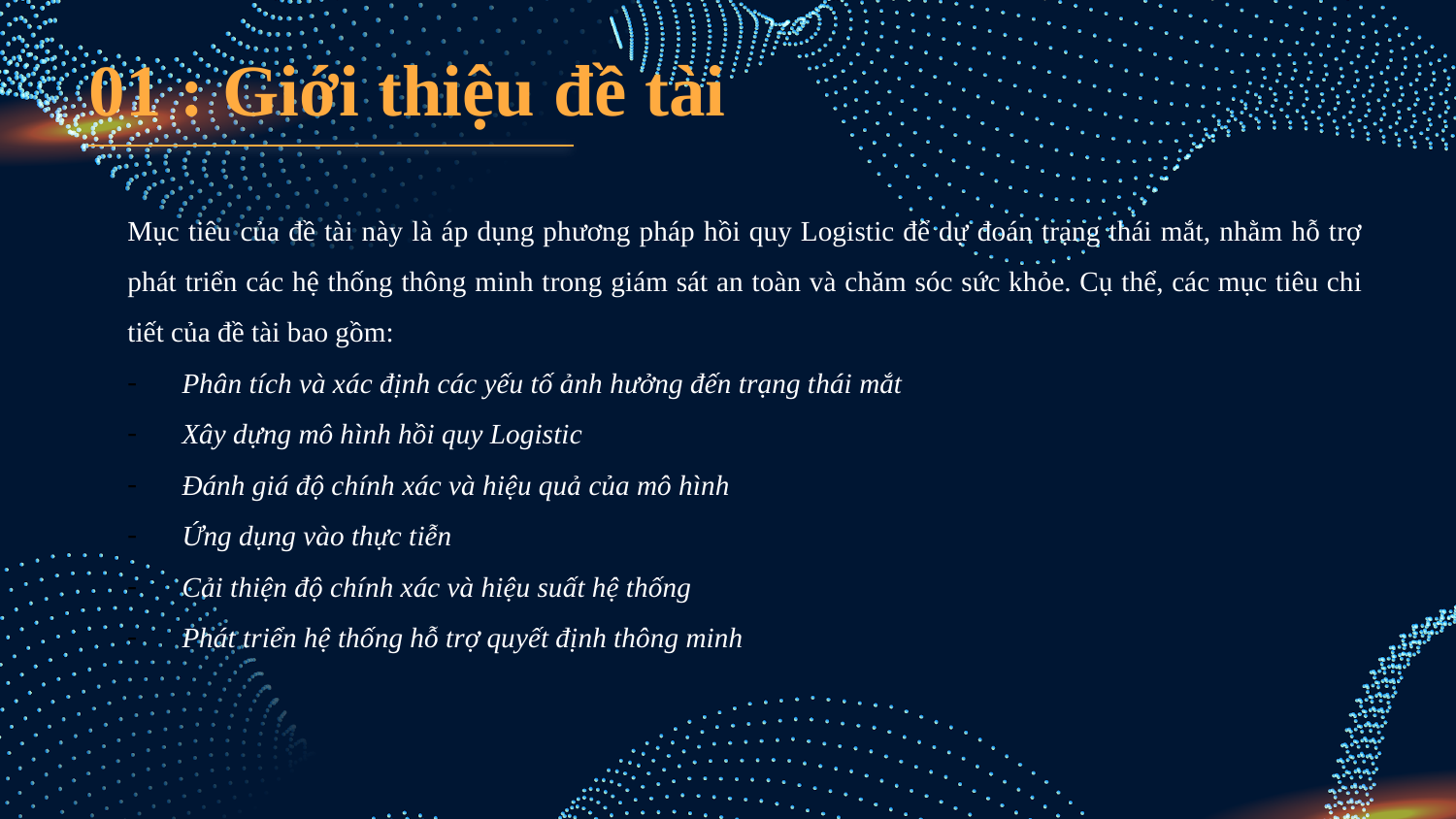

01 : Giới thiệu đề tài
Mục tiêu của đề tài này là áp dụng phương pháp hồi quy Logistic để dự đoán trạng thái mắt, nhằm hỗ trợ phát triển các hệ thống thông minh trong giám sát an toàn và chăm sóc sức khỏe. Cụ thể, các mục tiêu chi tiết của đề tài bao gồm:
Phân tích và xác định các yếu tố ảnh hưởng đến trạng thái mắt
Xây dựng mô hình hồi quy Logistic
Đánh giá độ chính xác và hiệu quả của mô hình
Ứng dụng vào thực tiễn
Cải thiện độ chính xác và hiệu suất hệ thống
Phát triển hệ thống hỗ trợ quyết định thông minh